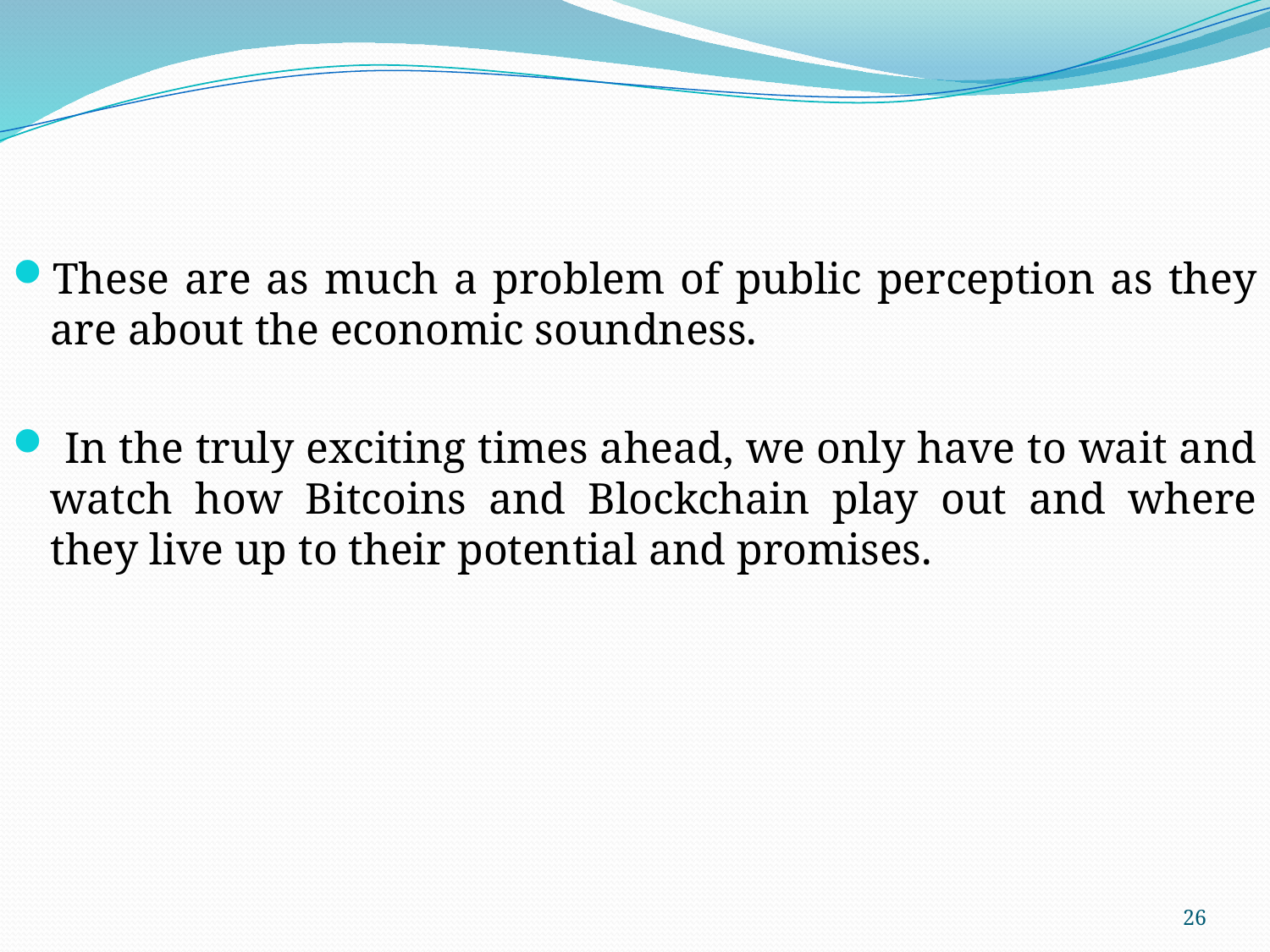

These are as much a problem of public perception as they are about the economic soundness.

 In the truly exciting times ahead, we only have to wait and watch how Bitcoins and Blockchain play out and where they live up to their potential and promises.

26